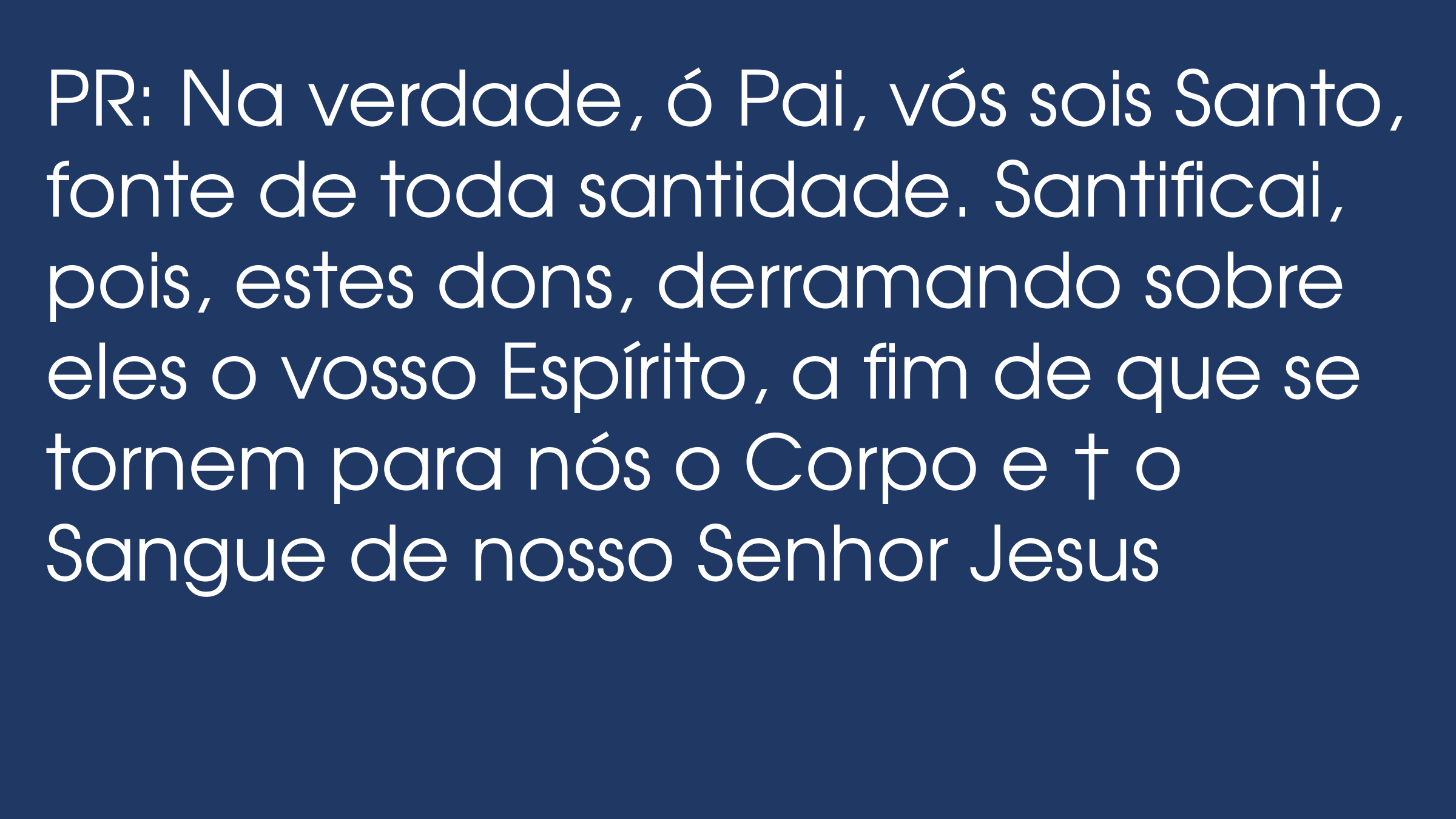

PR: Na verdade, ó Pai, vós sois Santo, fonte de toda santidade. Santificai, pois, estes dons, derramando sobre eles o vosso Espírito, a fim de que se tornem para nós o Corpo e † o Sangue de nosso Senhor Jesus